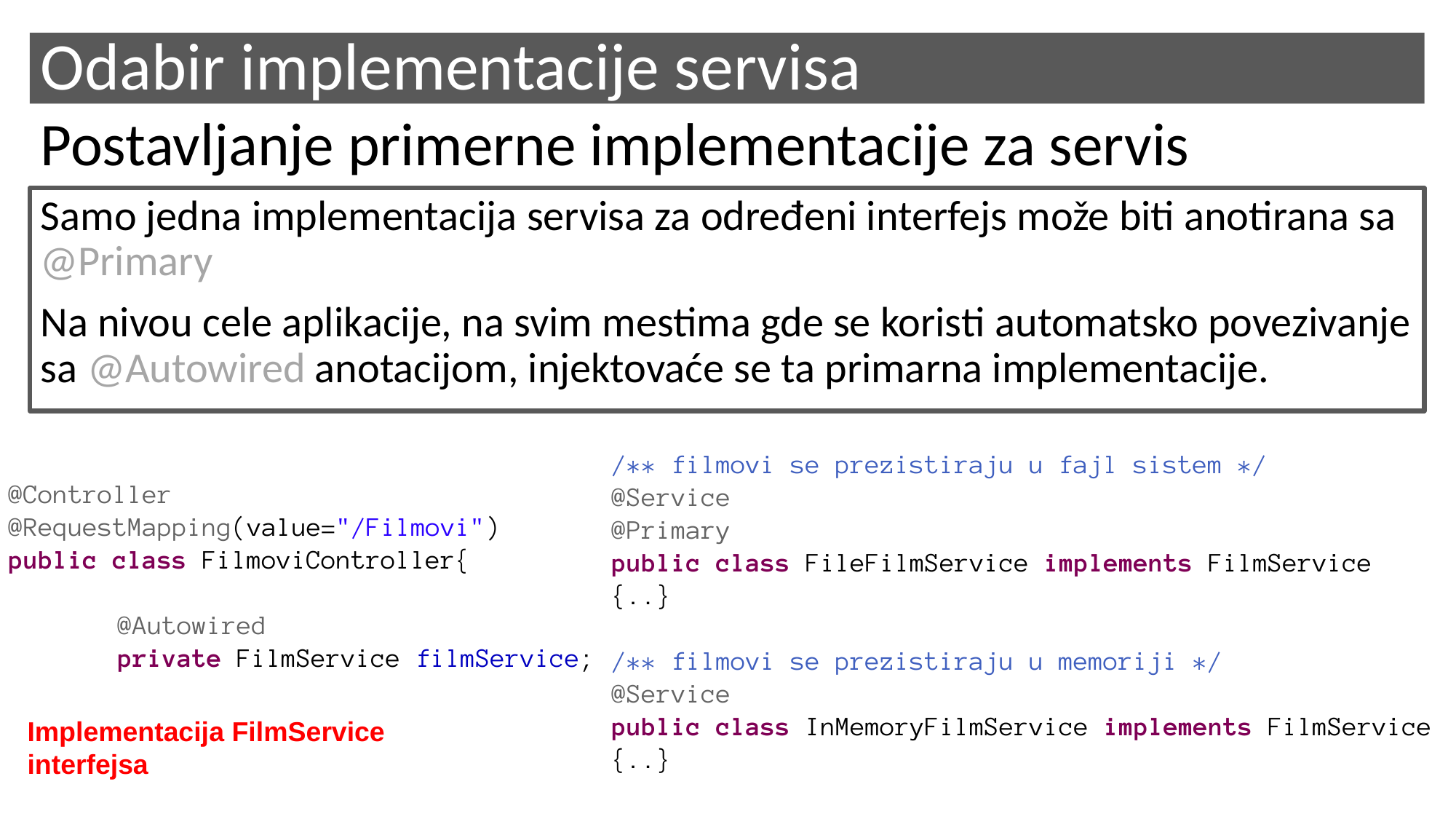

# Odabir implementacije servisa
Postavljanje primerne implementacije za servis
Samo jedna implementacija servisa za određeni interfejs može biti anotirana sa @Primary
Na nivou cele aplikacije, na svim mestima gde se koristi automatsko povezivanje sa @Autowired anotacijom, injektovaće se ta primarna implementacije.
/** filmovi se prezistiraju u fajl sistem */
@Service
@Primary
public class FileFilmService implements FilmService {..}

/** filmovi se prezistiraju u memoriji */
@Service
public class InMemoryFilmService implements FilmService {..}
@Controller
@RequestMapping(value="/Filmovi")
public class FilmoviController{

	@Autowired
	private FilmService filmService;
Implementacija FilmService interfejsa